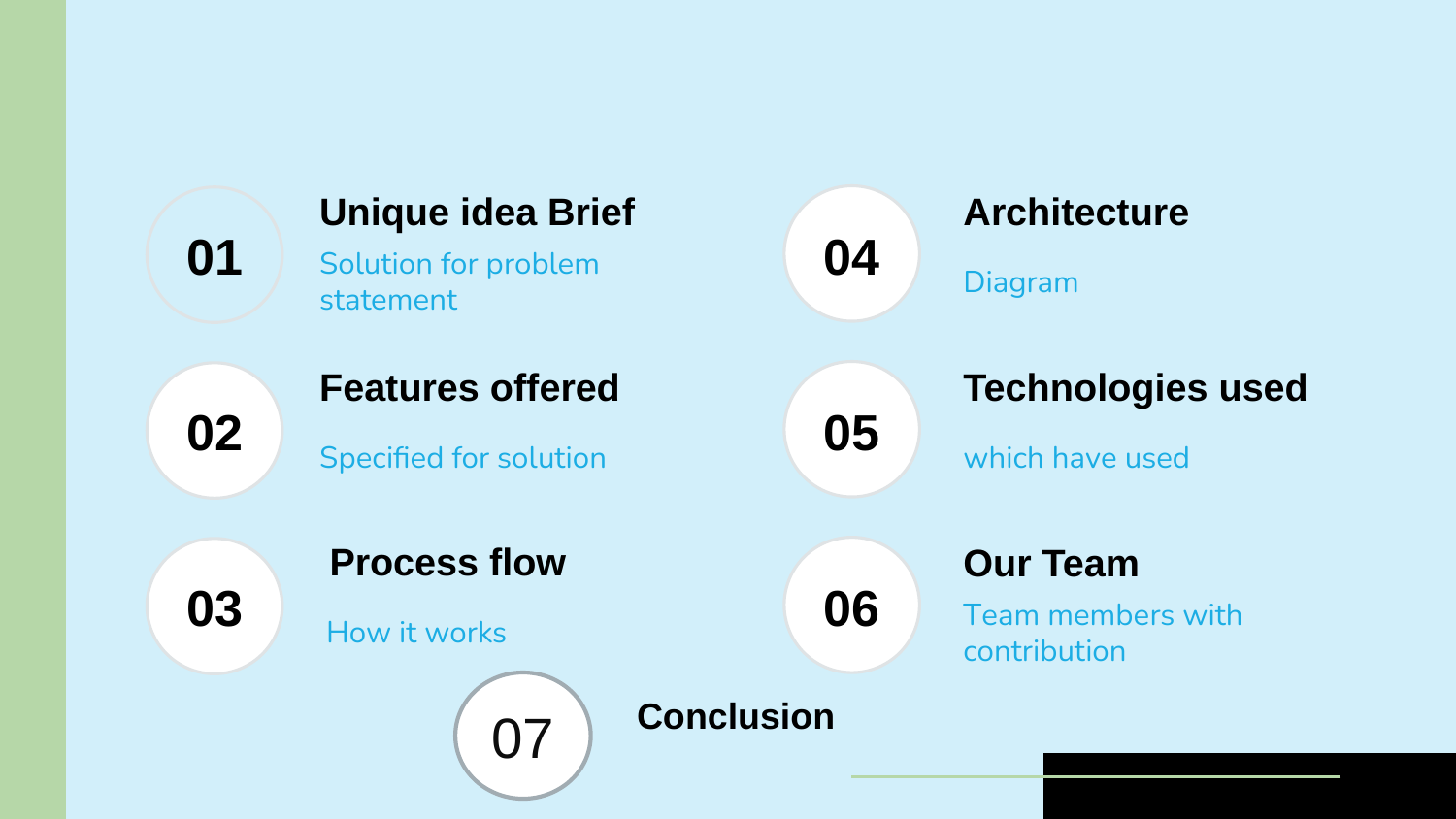

Unique idea Brief
Architecture

# 01
04
Solution for problem statement
Diagram
Features offered
Technologies used

02
05
Specified for solution
which have used
Process flow
Our Team

03
06
How it works
Team members with contribution
07
Conclusion